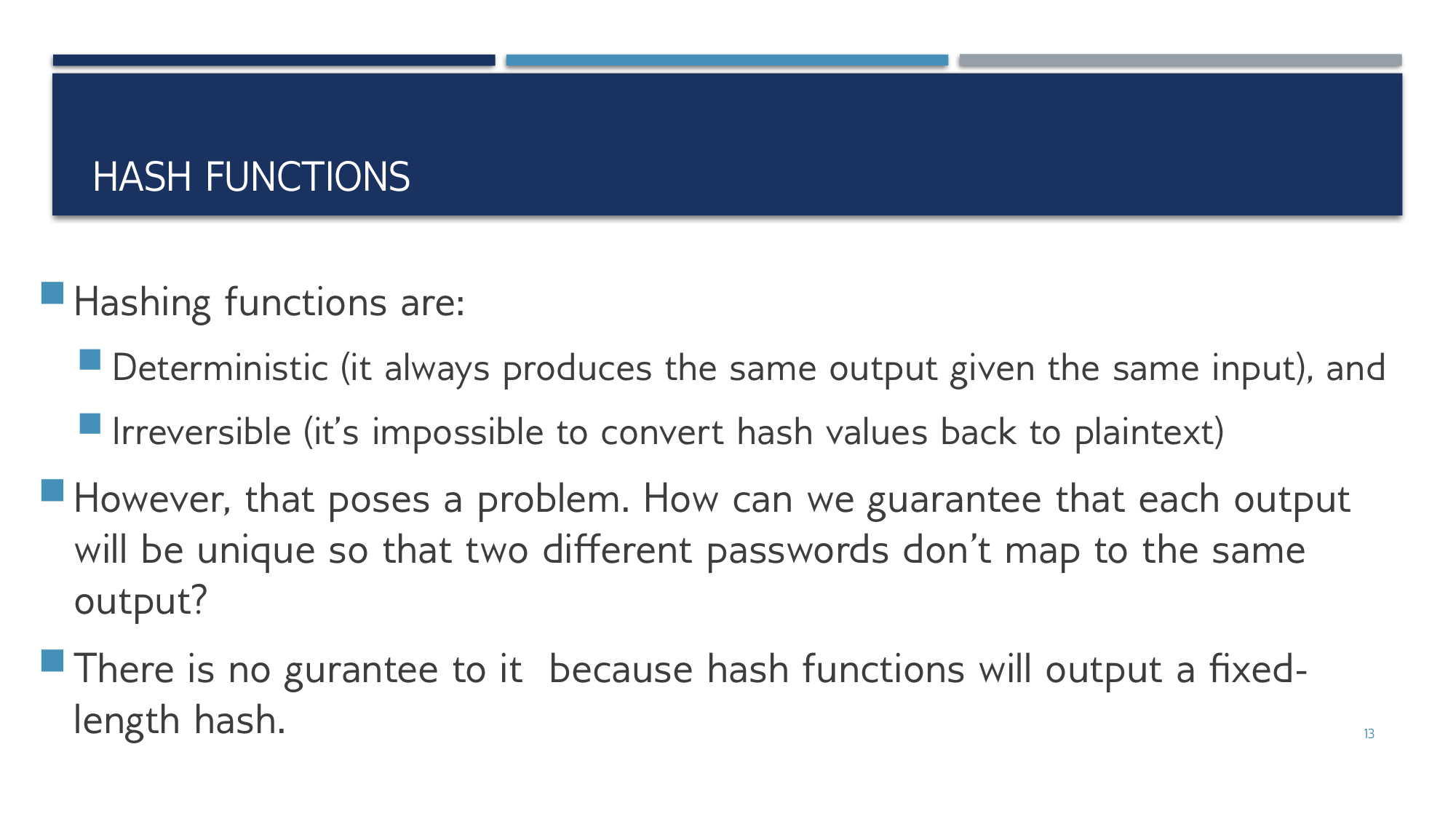

# hash functions
Hashing functions are:
Deterministic (it always produces the same output given the same input), and
Irreversible (it’s impossible to convert hash values back to plaintext)
However, that poses a problem. How can we guarantee that each output will be unique so that two different passwords don’t map to the same output?
There is no gurantee to it  because hash functions will output a fixed-length hash.
13